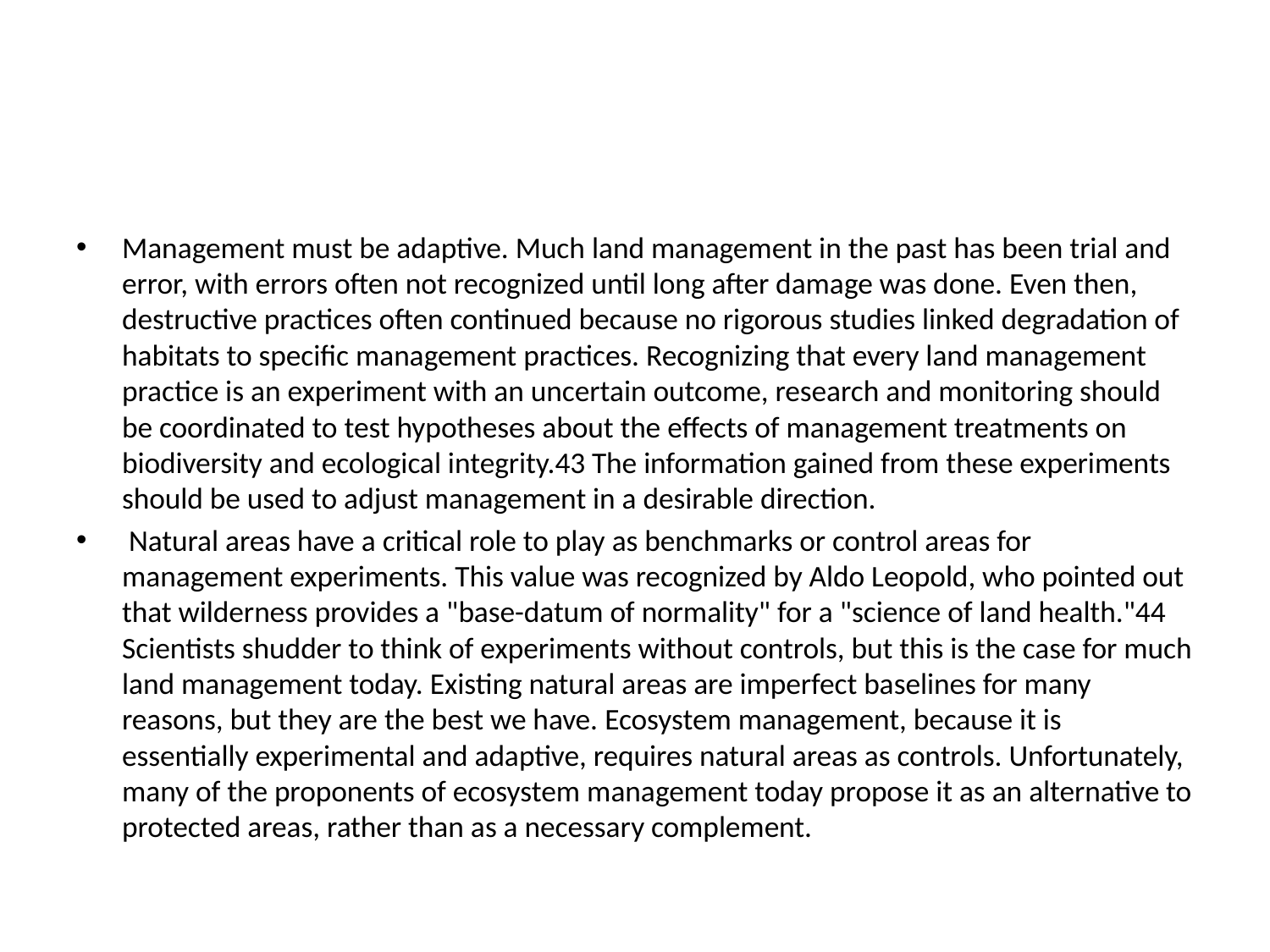

Management must be adaptive. Much land management in the past has been trial and error, with errors often not recognized until long after damage was done. Even then, destructive practices often continued because no rigorous studies linked degradation of habitats to specific management practices. Recognizing that every land management practice is an experiment with an uncertain outcome, research and monitoring should be coordinated to test hypotheses about the effects of management treatments on biodiversity and ecological integrity.43 The information gained from these experiments should be used to adjust management in a desirable direction.
 Natural areas have a critical role to play as benchmarks or control areas for management experiments. This value was recognized by Aldo Leopold, who pointed out that wilderness provides a "base-datum of normality" for a "science of land health."44 Scientists shudder to think of experiments without controls, but this is the case for much land management today. Existing natural areas are imperfect baselines for many reasons, but they are the best we have. Ecosystem management, because it is essentially experimental and adaptive, requires natural areas as controls. Unfortunately, many of the proponents of ecosystem management today propose it as an alternative to protected areas, rather than as a necessary complement.